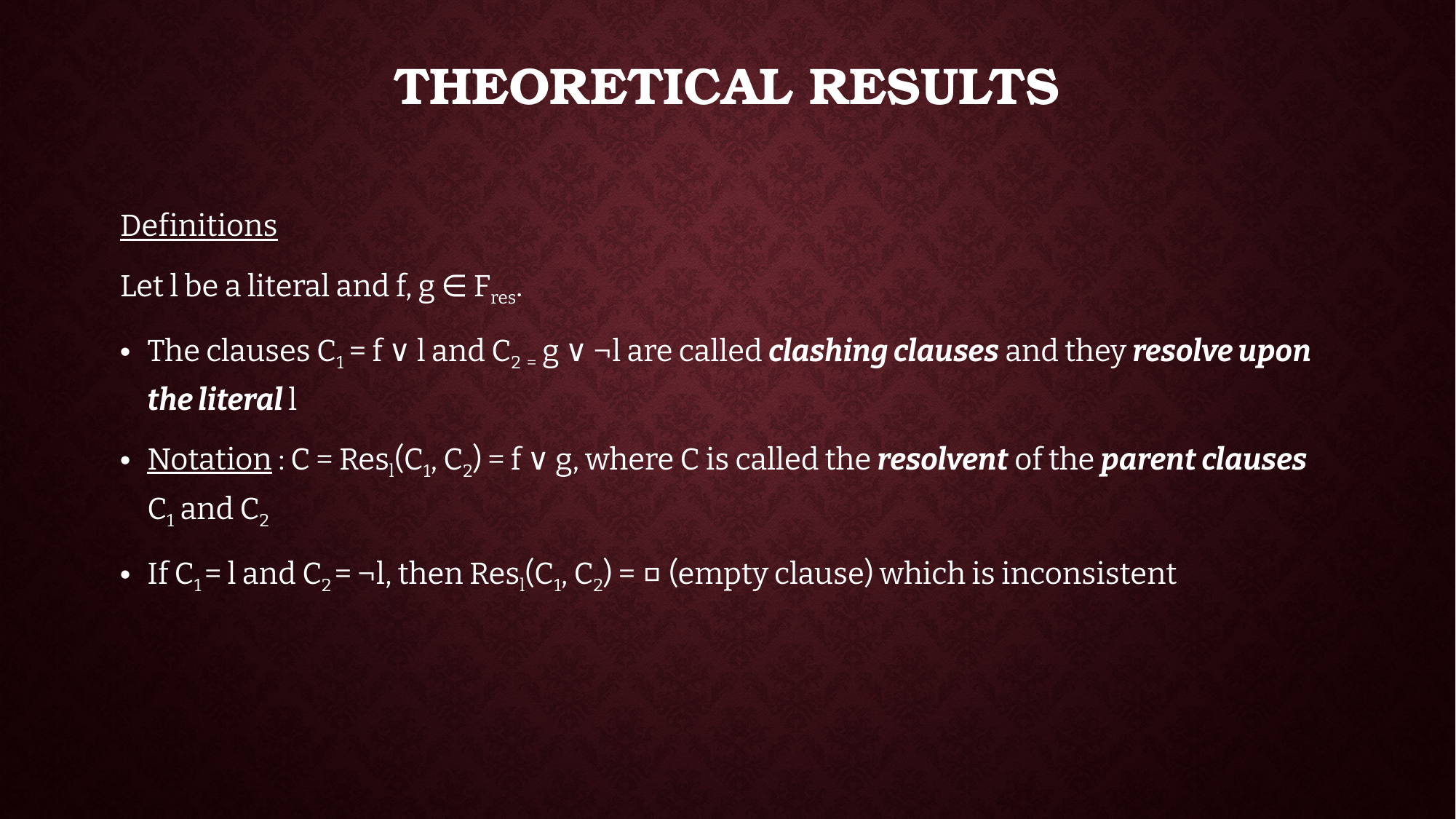

# Theoretical results
Definitions
Let l be a literal and f, g ∈ Fres.
The clauses C1 = f ∨ l and C2 = g ∨ ¬l are called clashing clauses and they resolve upon the literal l
Notation : C = Resl(C1, C2) = f ∨ g, where C is called the resolvent of the parent clauses C1 and C2
If C1 = l and C2 = ¬l, then Resl(C1, C2) = □ (empty clause) which is inconsistent